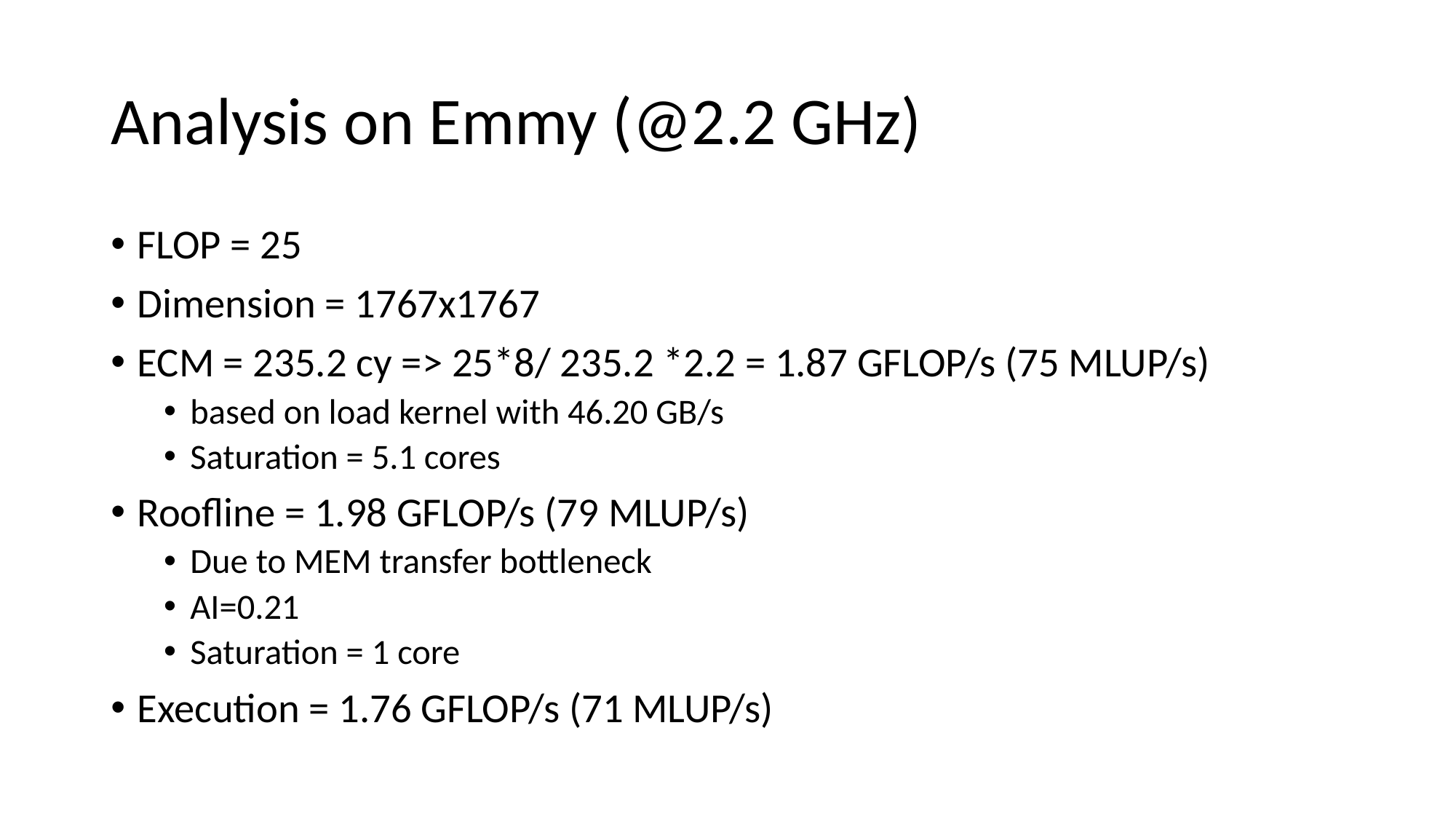

# Analysis on Emmy (@2.2 GHz)
FLOP = 25
Dimension = 1767x1767
ECM = 235.2 cy => 25*8/ 235.2 *2.2 = 1.87 GFLOP/s (75 MLUP/s)
based on load kernel with 46.20 GB/s
Saturation = 5.1 cores
Roofline = 1.98 GFLOP/s (79 MLUP/s)
Due to MEM transfer bottleneck
AI=0.21
Saturation = 1 core
Execution = 1.76 GFLOP/s (71 MLUP/s)